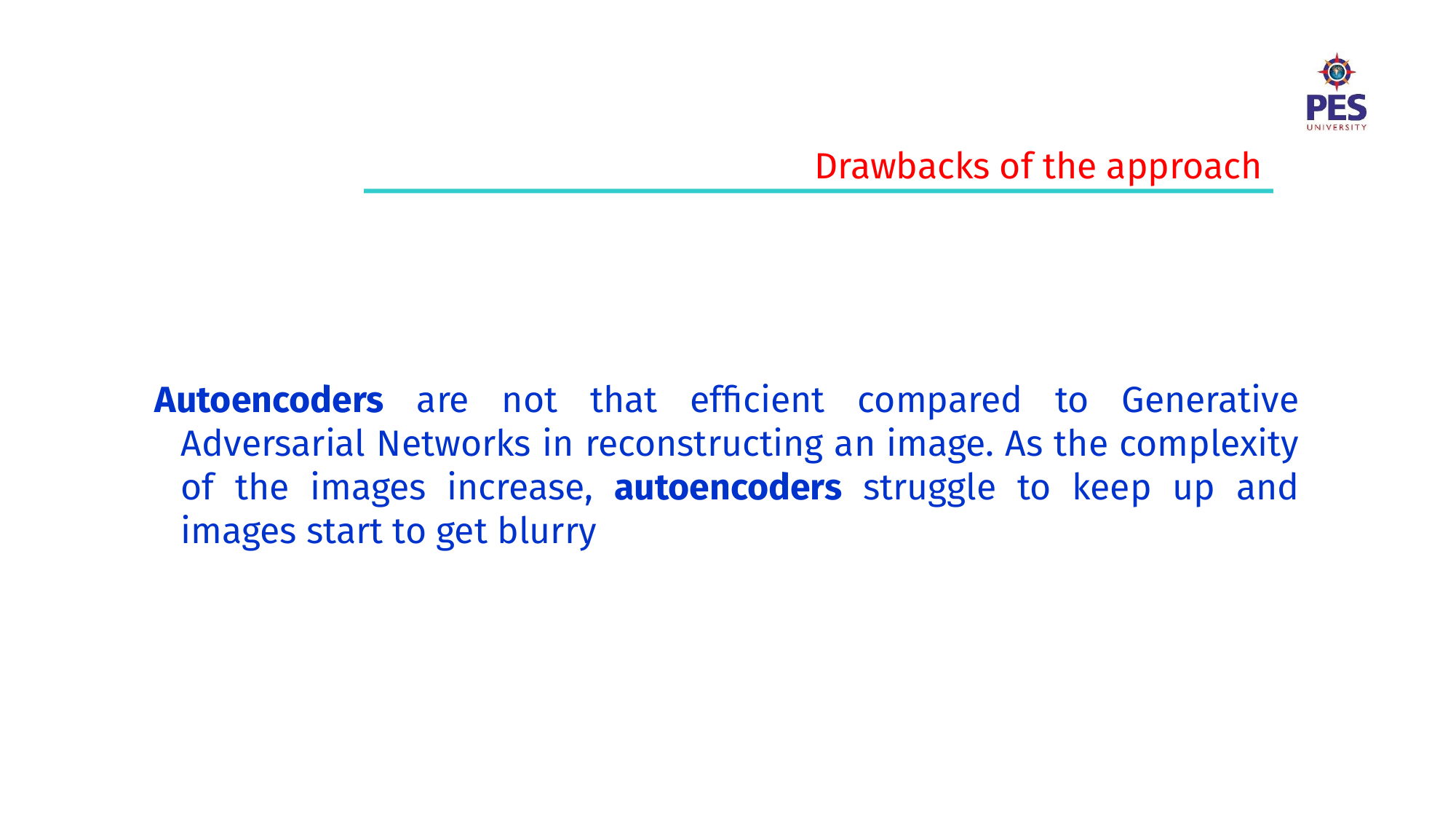

Drawbacks of the approach

Autoencoders are not that efficient compared to Generative Adversarial Networks in reconstructing an image. As the complexity of the images increase, autoencoders struggle to keep up and images start to get blurry